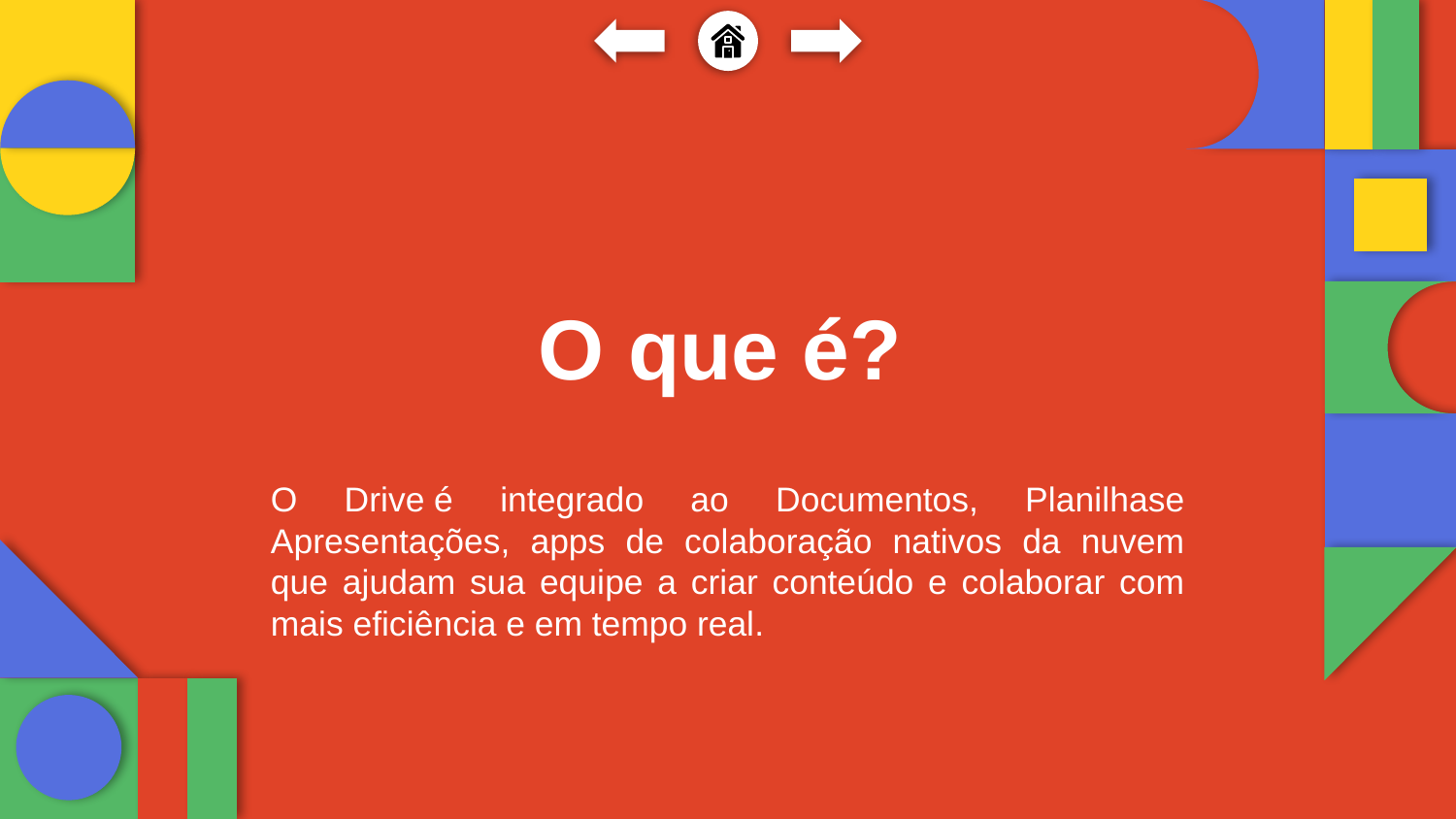

# O que é?
O Drive é integrado ao Documentos, Planilhase Apresentações, apps de colaboração nativos da nuvem que ajudam sua equipe a criar conteúdo e colaborar com mais eficiência e em tempo real.